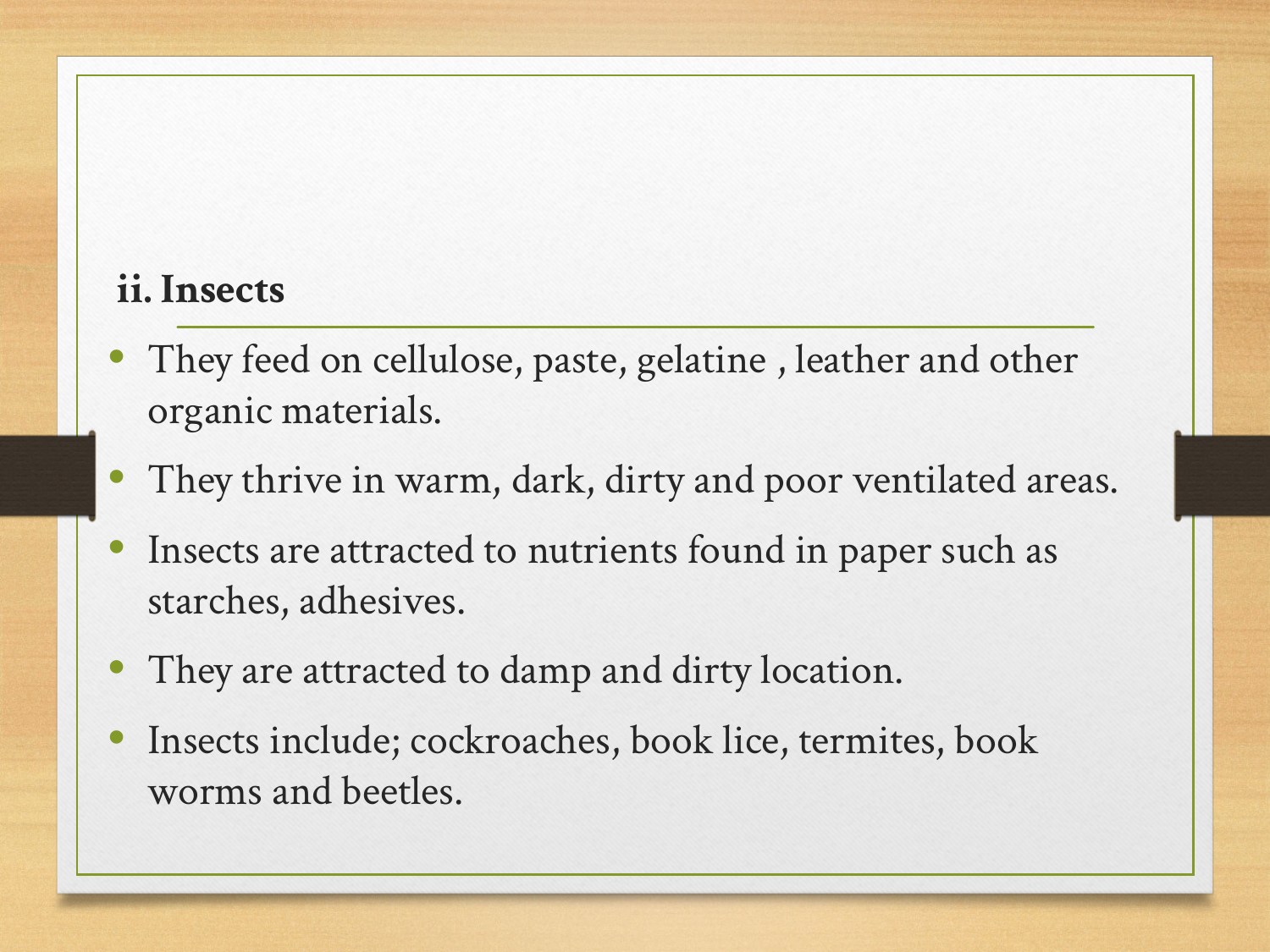

ii. Insects
They feed on cellulose, paste, gelatine , leather and other organic materials.
They thrive in warm, dark, dirty and poor ventilated areas.
Insects are attracted to nutrients found in paper such as starches, adhesives.
They are attracted to damp and dirty location.
Insects include; cockroaches, book lice, termites, book worms and beetles.